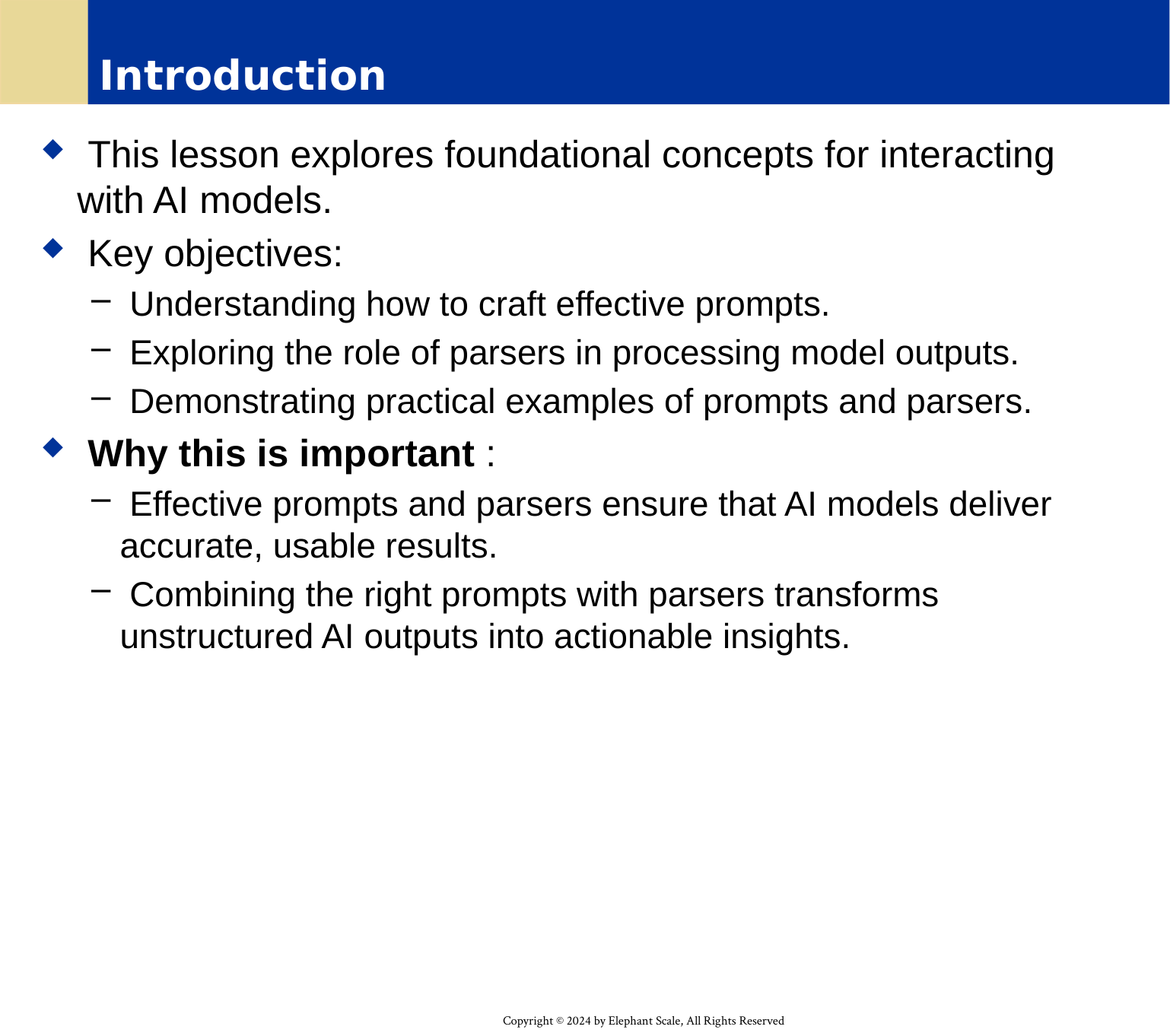

# Introduction
 This lesson explores foundational concepts for interacting with AI models.
 Key objectives:
 Understanding how to craft effective prompts.
 Exploring the role of parsers in processing model outputs.
 Demonstrating practical examples of prompts and parsers.
 Why this is important :
 Effective prompts and parsers ensure that AI models deliver accurate, usable results.
 Combining the right prompts with parsers transforms unstructured AI outputs into actionable insights.
Copyright © 2024 by Elephant Scale, All Rights Reserved